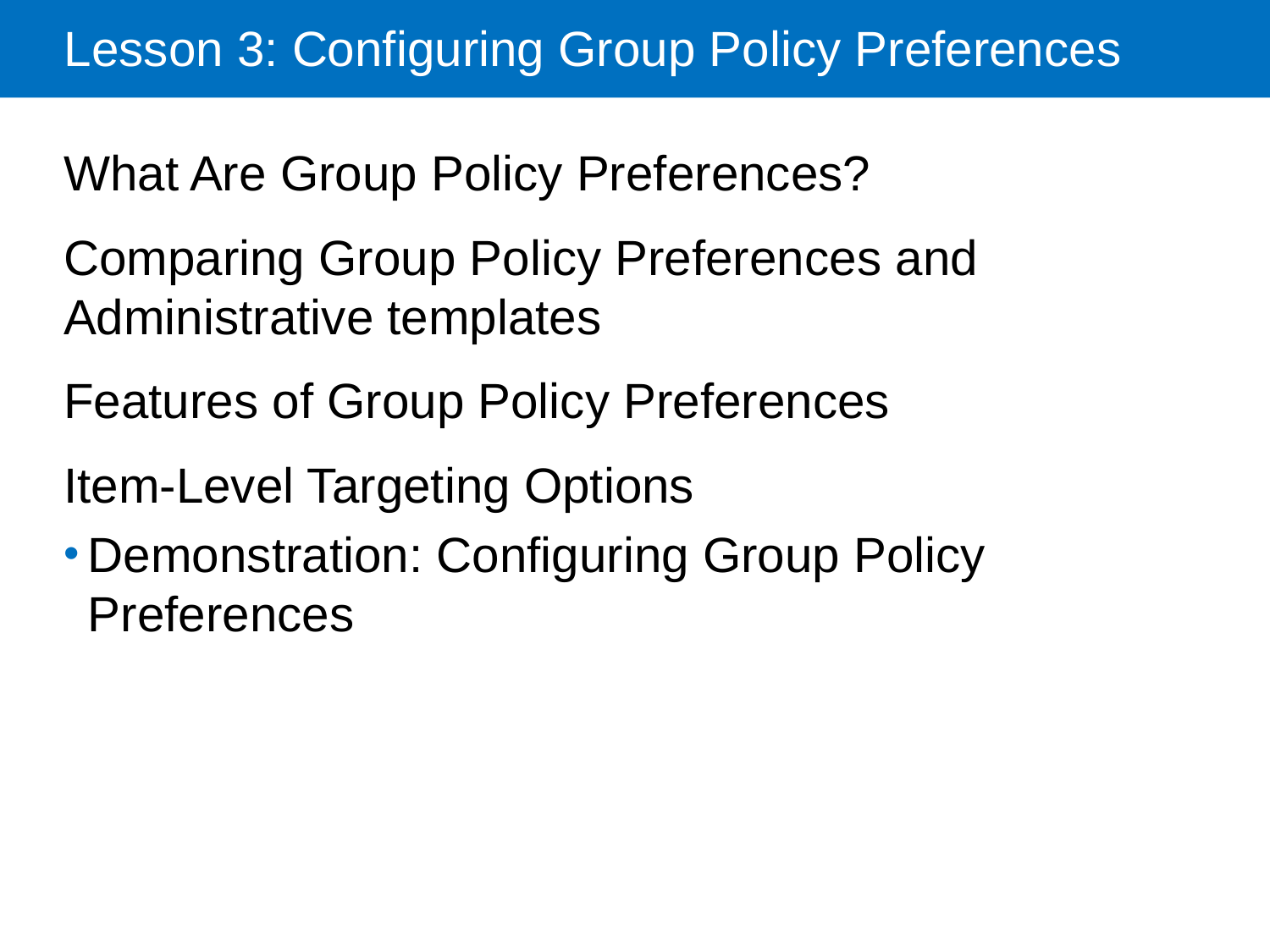

# Lesson 3: Configuring Group Policy Preferences
What Are Group Policy Preferences?
Comparing Group Policy Preferences and Administrative templates
Features of Group Policy Preferences
Item-Level Targeting Options
Demonstration: Configuring Group Policy Preferences